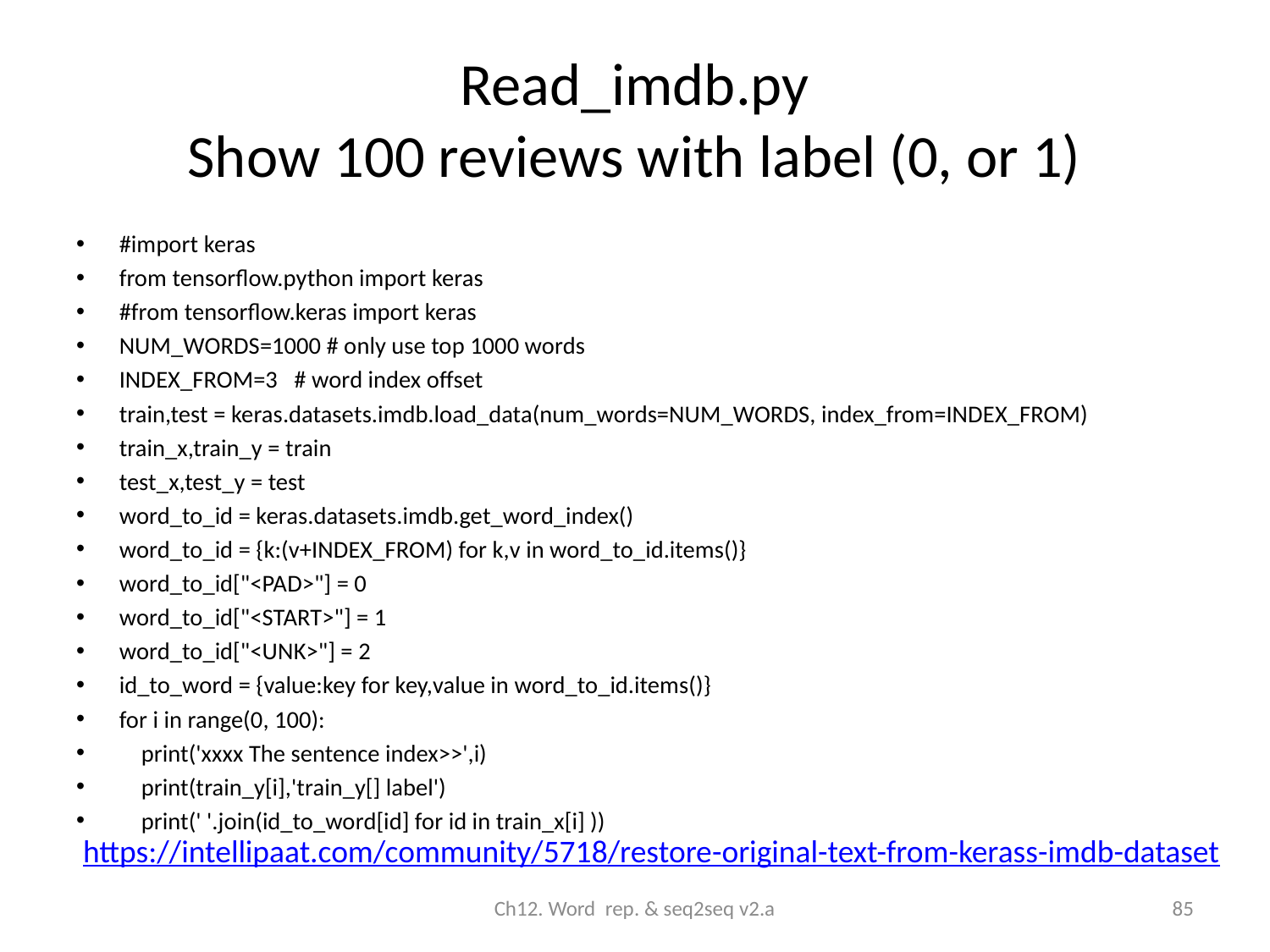

# Read_imdb.py Show 100 reviews with label (0, or 1)
#import keras
from tensorflow.python import keras
#from tensorflow.keras import keras
NUM_WORDS=1000 # only use top 1000 words
INDEX_FROM=3   # word index offset
train,test = keras.datasets.imdb.load_data(num_words=NUM_WORDS, index_from=INDEX_FROM)
train_x,train_y = train
test_x,test_y = test
word_to_id = keras.datasets.imdb.get_word_index()
word_to_id = {k:(v+INDEX_FROM) for k,v in word_to_id.items()}
word_to_id["<PAD>"] = 0
word_to_id["<START>"] = 1
word_to_id["<UNK>"] = 2
id_to_word = {value:key for key,value in word_to_id.items()}
for i in range(0, 100):
    print('xxxx The sentence index>>',i)
    print(train_y[i],'train_y[] label')
    print(' '.join(id_to_word[id] for id in train_x[i] ))

https://intellipaat.com/community/5718/restore-original-text-from-kerass-imdb-dataset
Ch12. Word  rep. & seq2seq v2.a
85